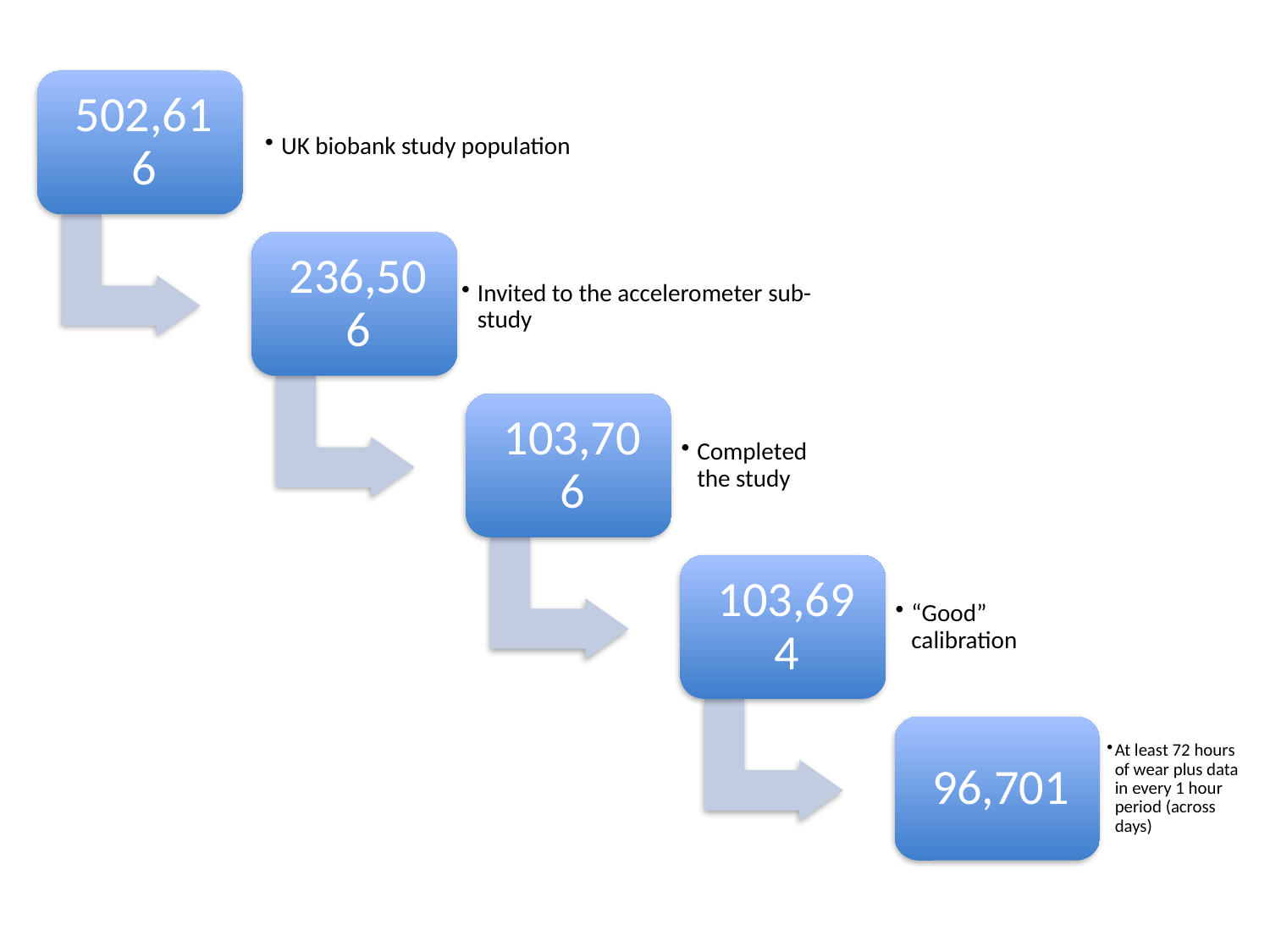

502,616
UK biobank study population
236,506
Invited to the accelerometer sub-study
103,706
Completed the study
103,694
“Good” calibration
96,701
At least 72 hours of wear plus data in every 1 hour period (across days)